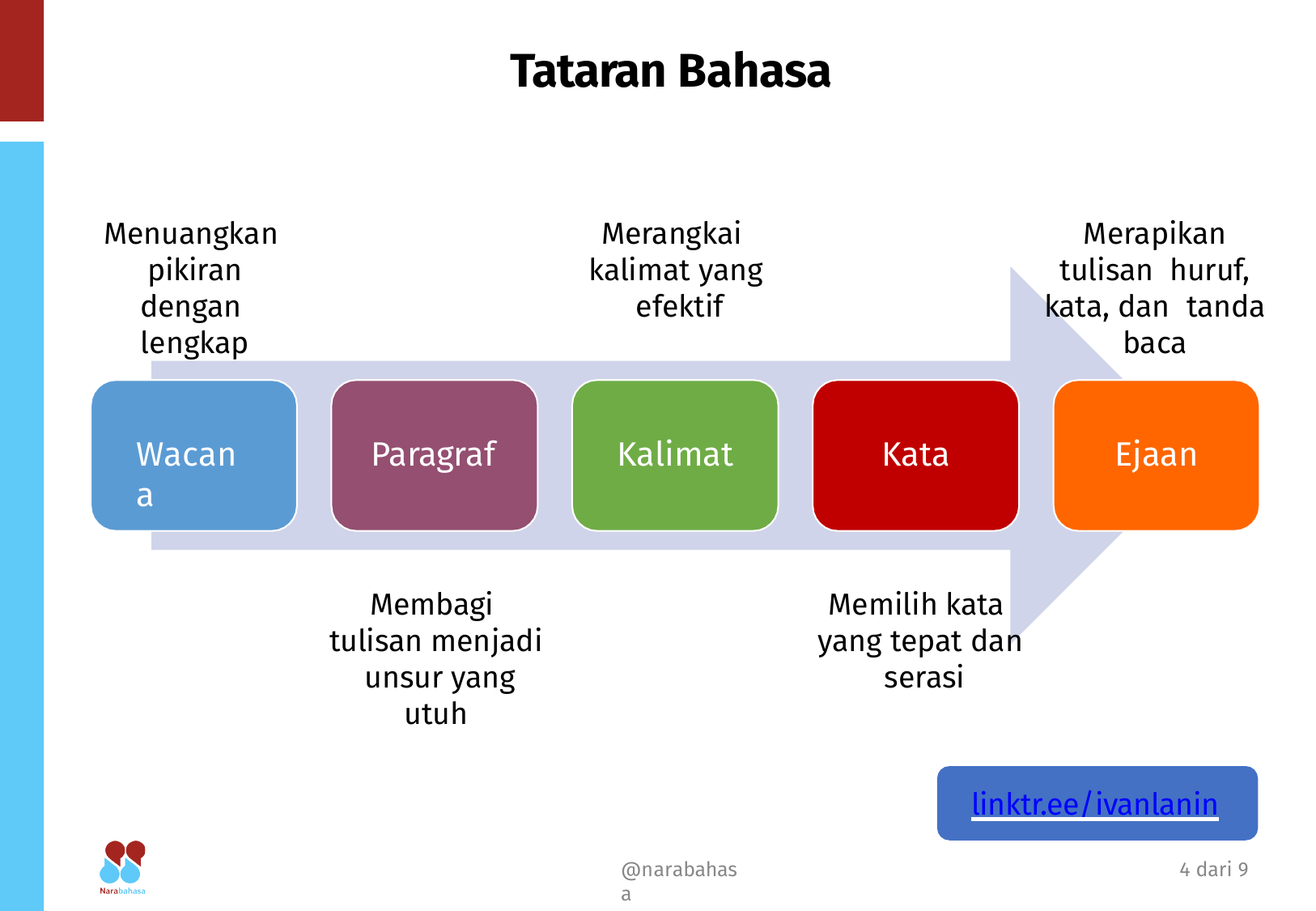

# Tataran Bahasa
Menuangkan  pikiran dengan  lengkap
Merangkai  kalimat yang  efektif
Merapikan tulisan  huruf, kata, dan  tanda baca

Wacana
Paragraf
Kalimat
Kata
Ejaan
Membagi  tulisan menjadi  unsur yang utuh
Memilih kata  yang tepat dan  serasi

linktr.ee/ivanlanin
@narabahasa
4 dari 9